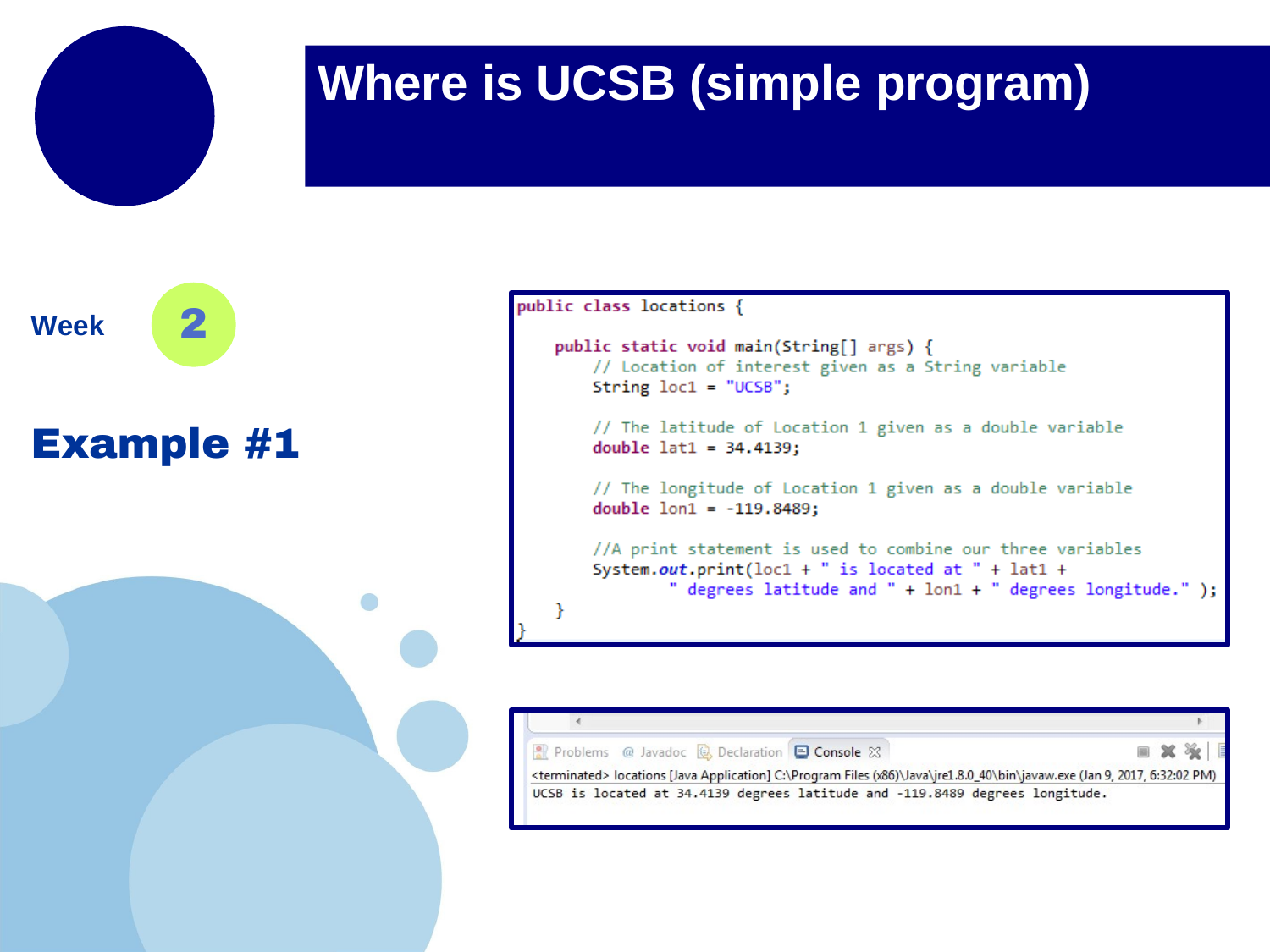

# Where is UCSB (simple program)

2

Week

Example #1